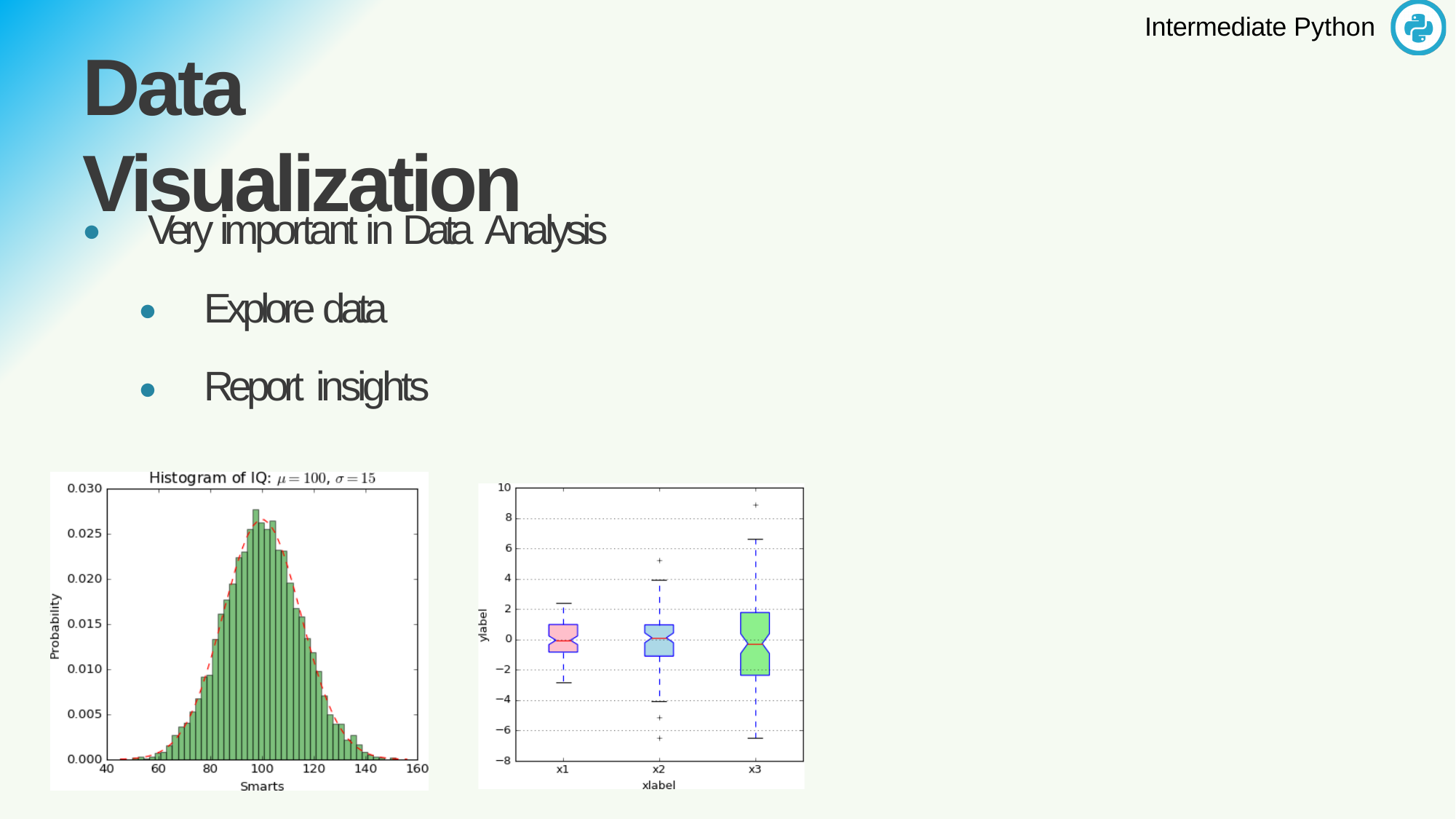

# Data Visualization
Very important in Data Analysis
●
Explore data  Report insights
●
●